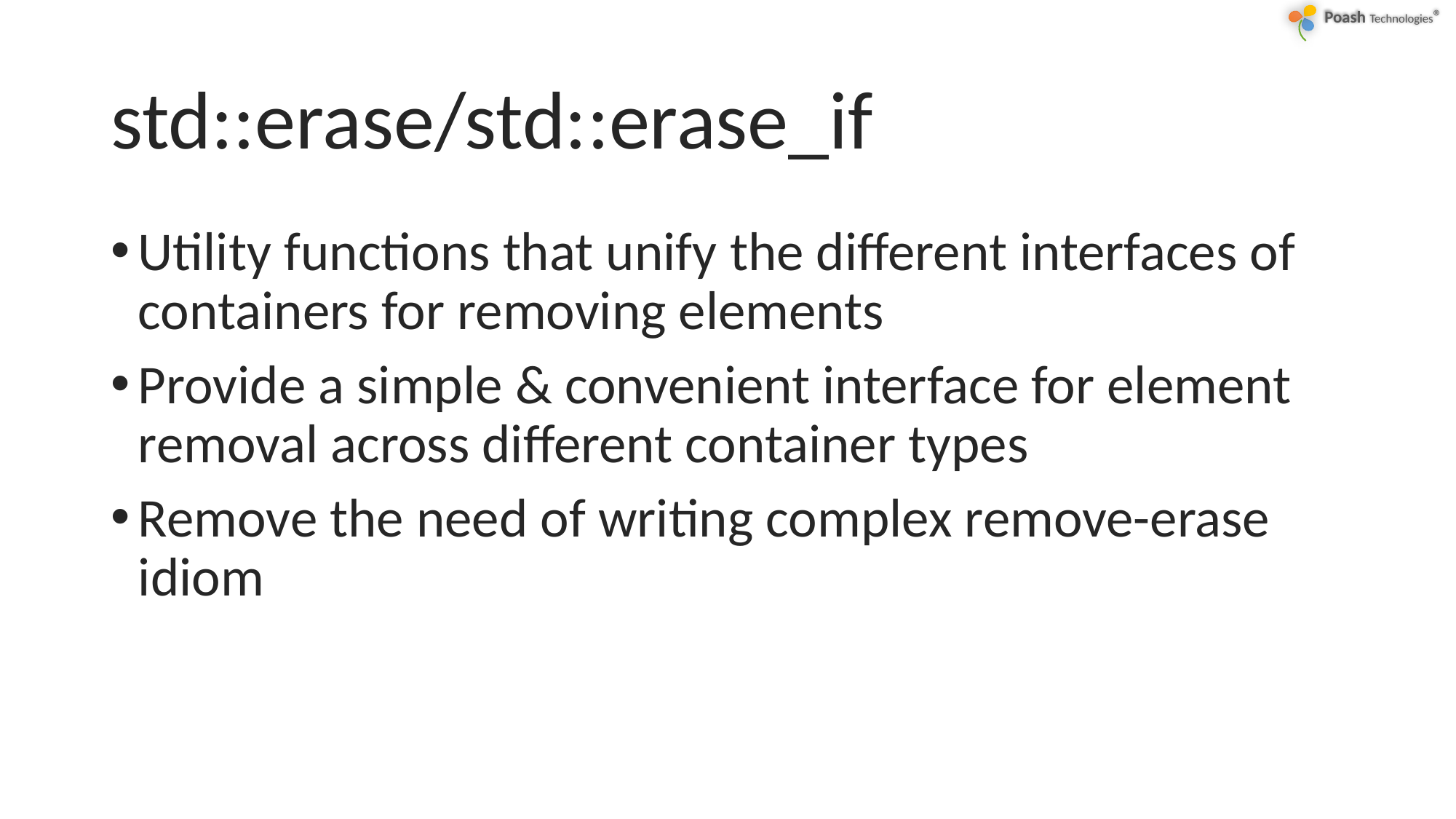

# std::erase/std::erase_if
Utility functions that unify the different interfaces of containers for removing elements
Provide a simple & convenient interface for element removal across different container types
Remove the need of writing complex remove-erase idiom